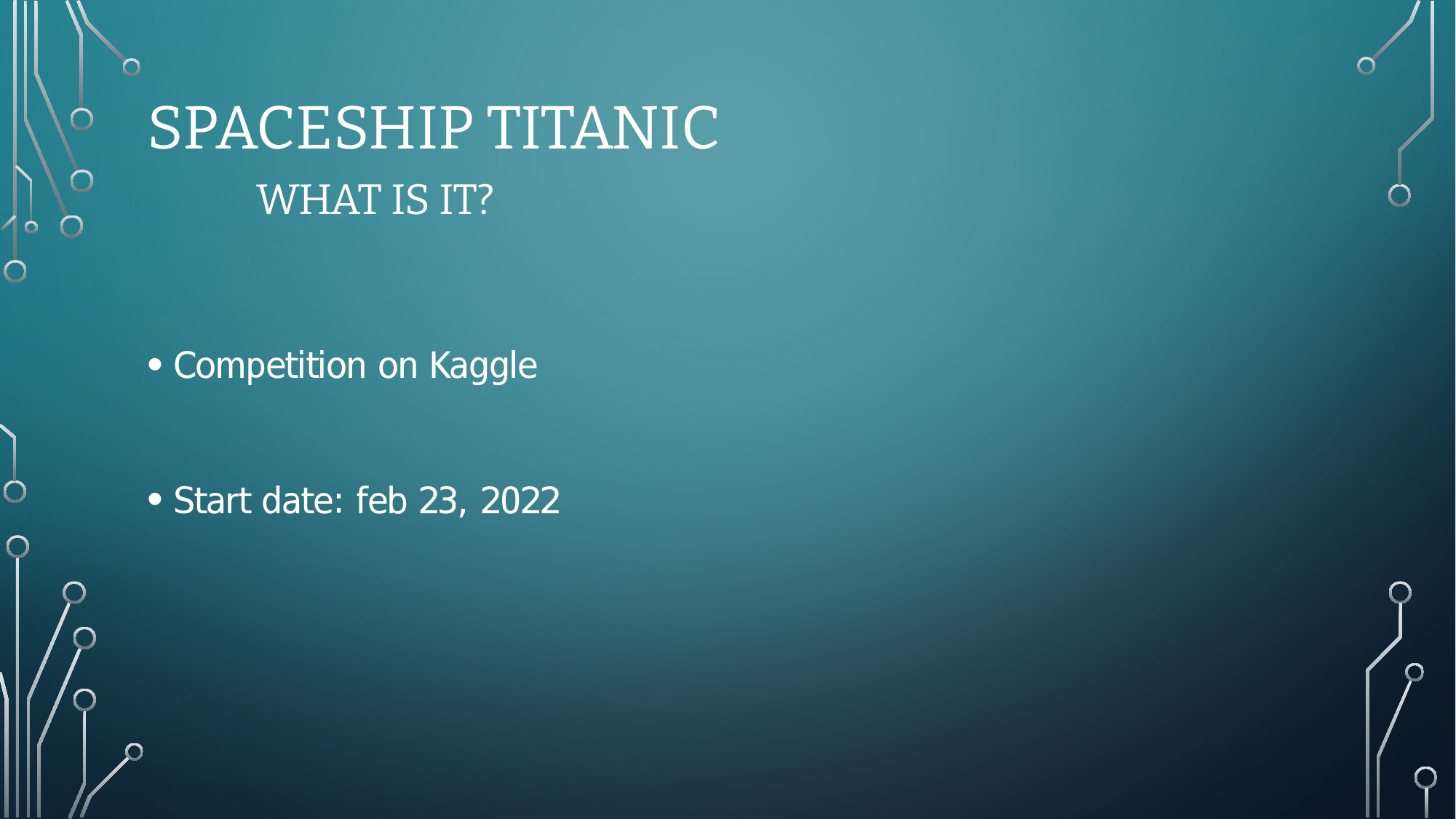

# Spaceship Titanic What is it?

Competition on Kaggle

Start date: feb 23, 2022